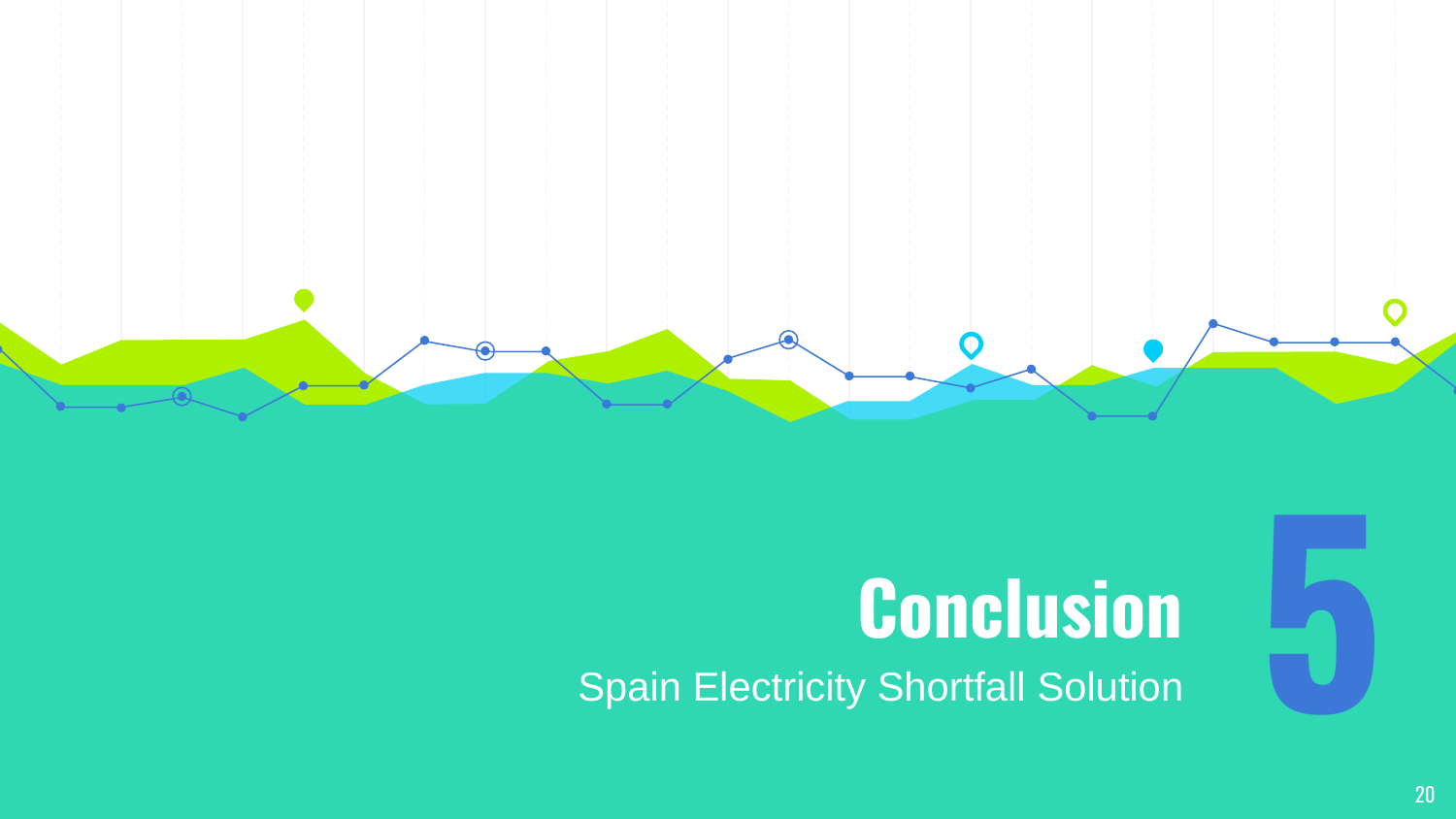

# Conclusion
5
Spain Electricity Shortfall Solution
20